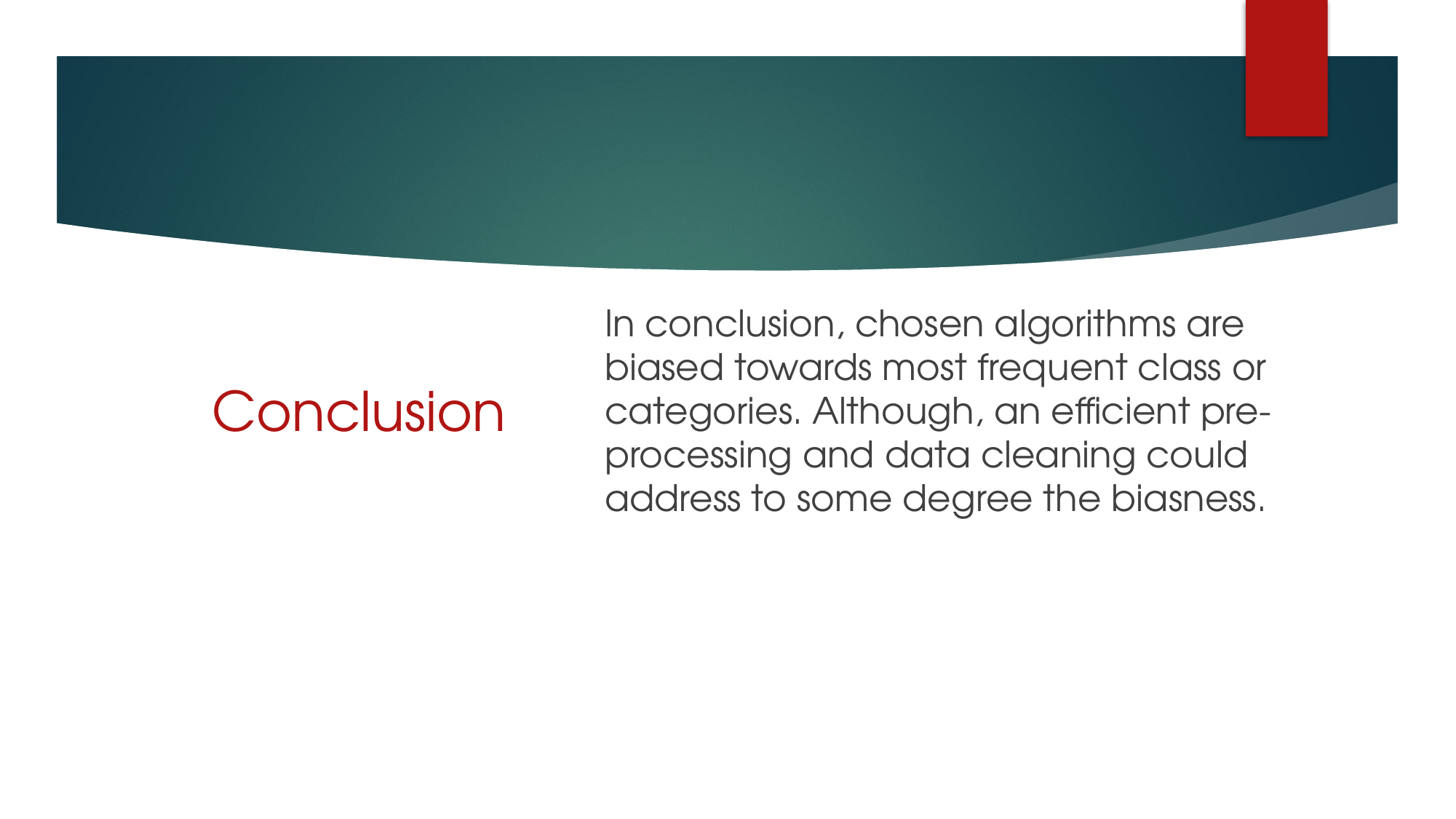

# Conclusion
In conclusion, chosen algorithms are biased towards most frequent class or categories. Although, an efficient pre-processing and data cleaning could address to some degree the biasness.